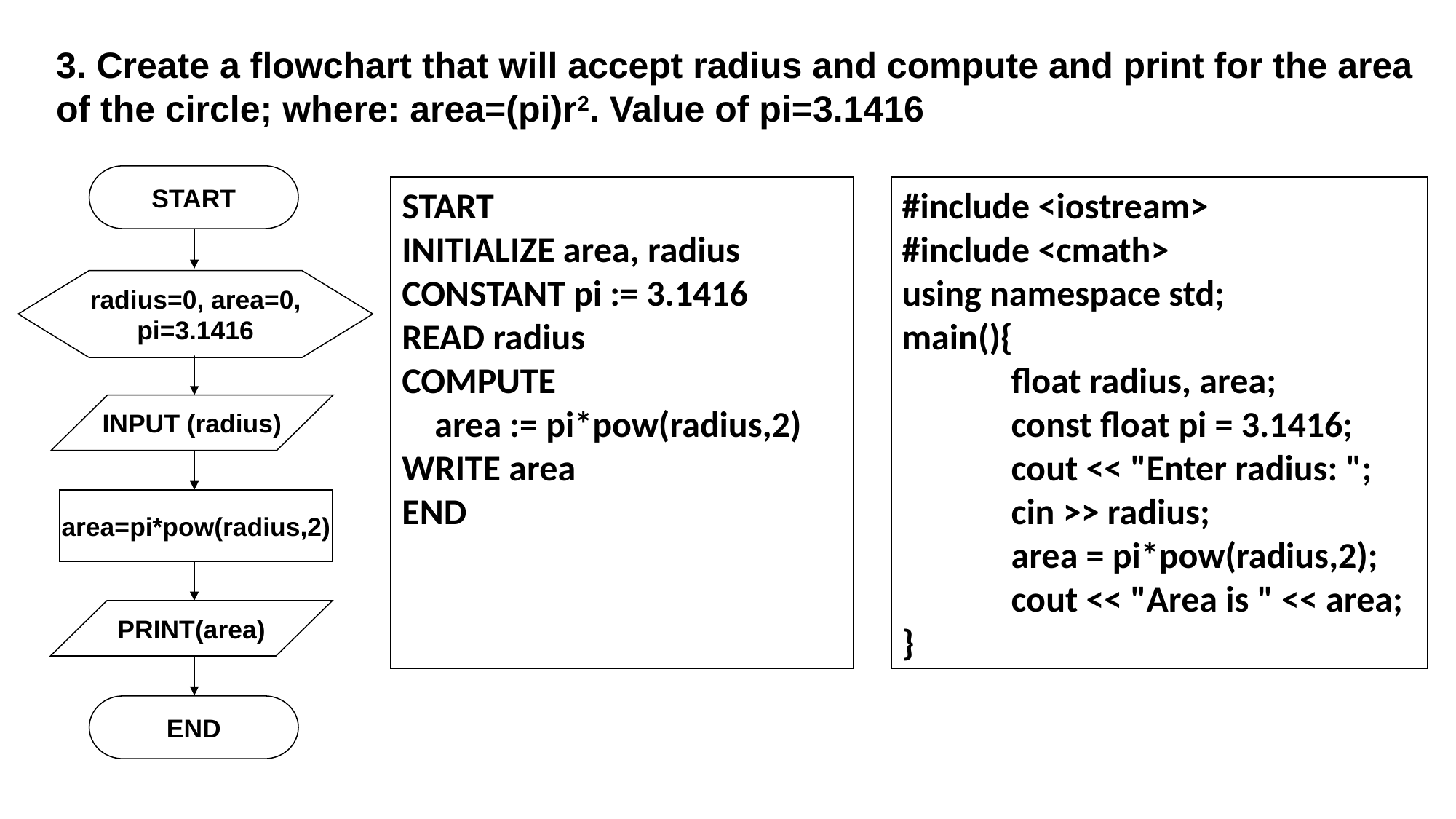

3. Create a flowchart that will accept radius and compute and print for the area of the circle; where: area=(pi)r2. Value of pi=3.1416
START

radius=0, area=0,
pi=3.1416

INPUT (radius)

area=pi*pow(radius,2)

PRINT(area)

END
START
INITIALIZE area, radius
CONSTANT pi := 3.1416
READ radius
COMPUTE
    area := pi*pow(radius,2)
WRITE area
END

#include <iostream>
#include <cmath>
using namespace std;
main(){
	float radius, area;
	const float pi = 3.1416;
	cout << "Enter radius: ";
	cin >> radius;
	area = pi*pow(radius,2);
	cout << "Area is " << area;
}